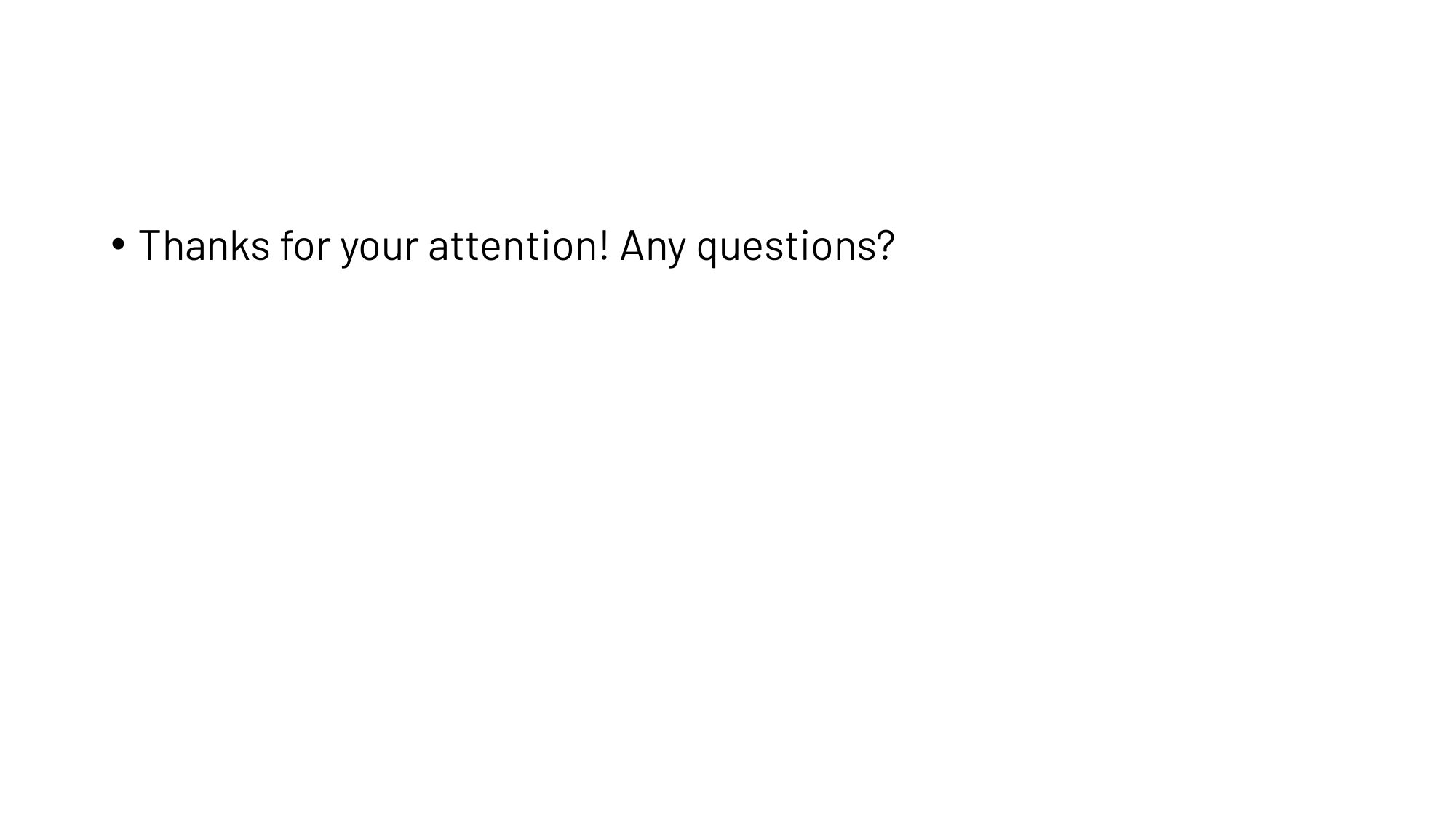

#
Thanks for your attention! Any questions?